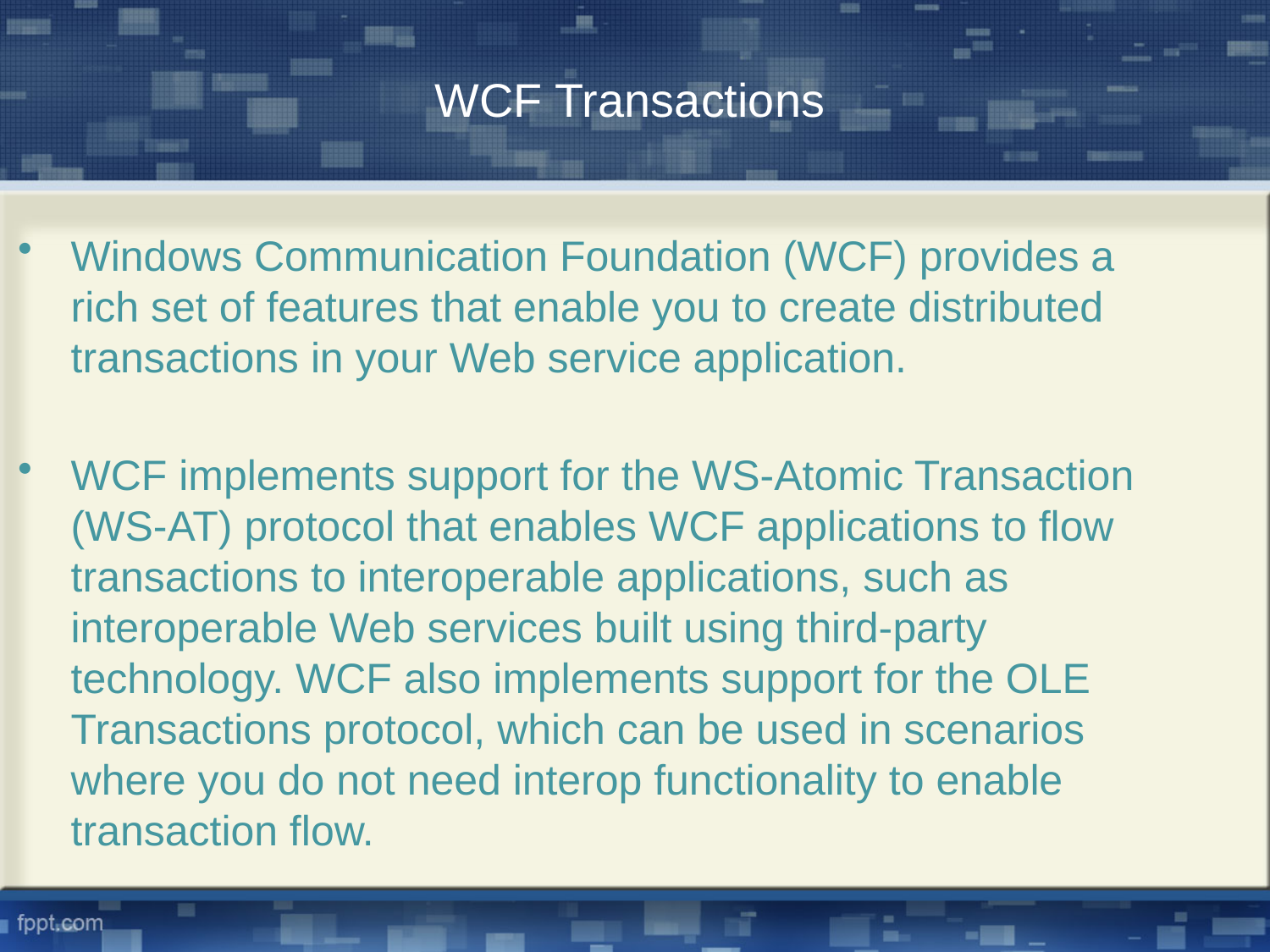

WCF Transactions
Windows Communication Foundation (WCF) provides a rich set of features that enable you to create distributed transactions in your Web service application.

WCF implements support for the WS-Atomic Transaction (WS-AT) protocol that enables WCF applications to flow transactions to interoperable applications, such as interoperable Web services built using third-party technology. WCF also implements support for the OLE Transactions protocol, which can be used in scenarios where you do not need interop functionality to enable transaction flow.